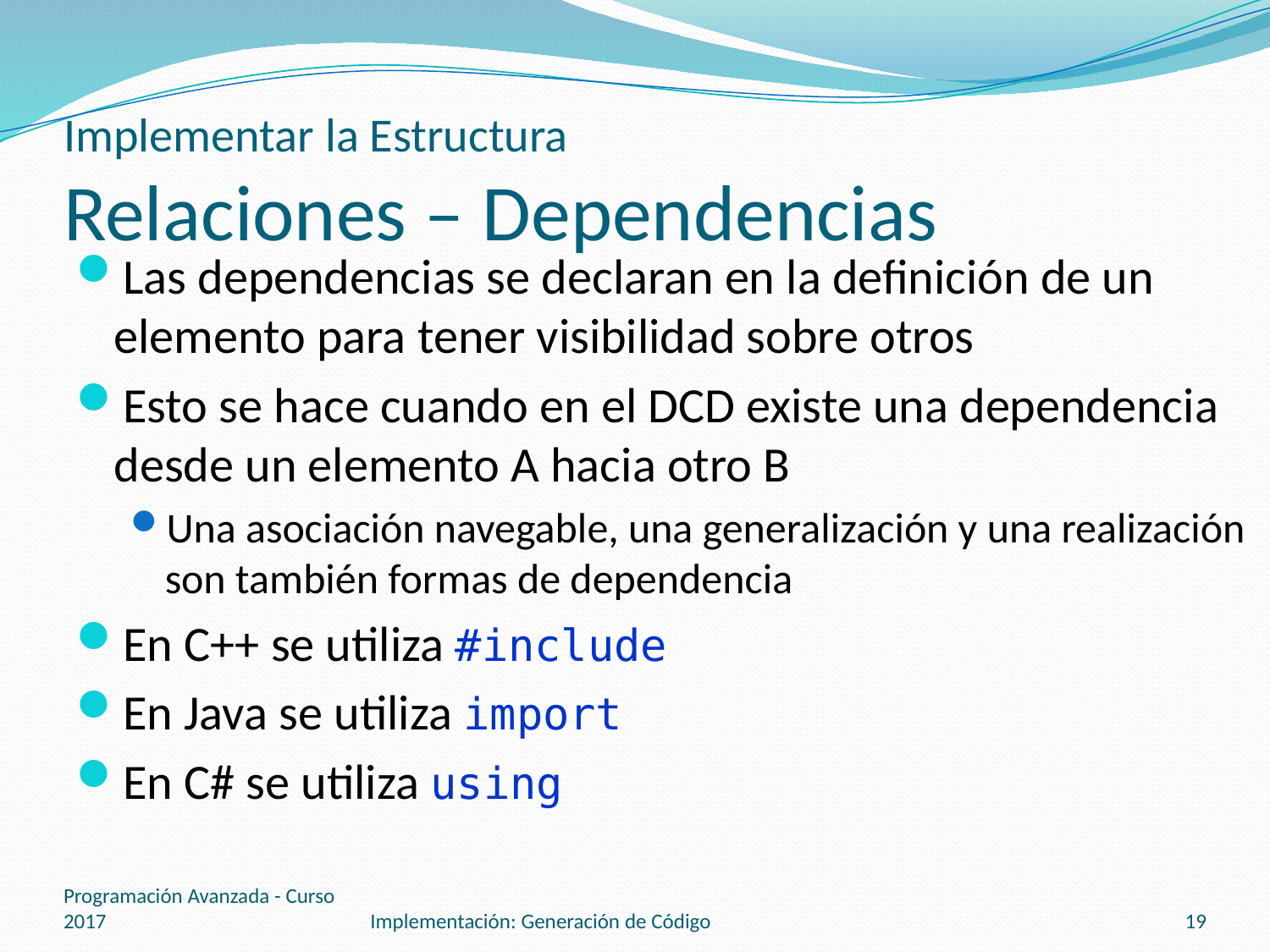

# Implementar la Estructura Relaciones – Dependencias
Las dependencias se declaran en la definición de un elemento para tener visibilidad sobre otros
Esto se hace cuando en el DCD existe una dependencia desde un elemento A hacia otro B
Una asociación navegable, una generalización y una realización son también formas de dependencia
En C++ se utiliza #include
En Java se utiliza import
En C# se utiliza using
Programación Avanzada - Curso 2017
Implementación: Generación de Código
19